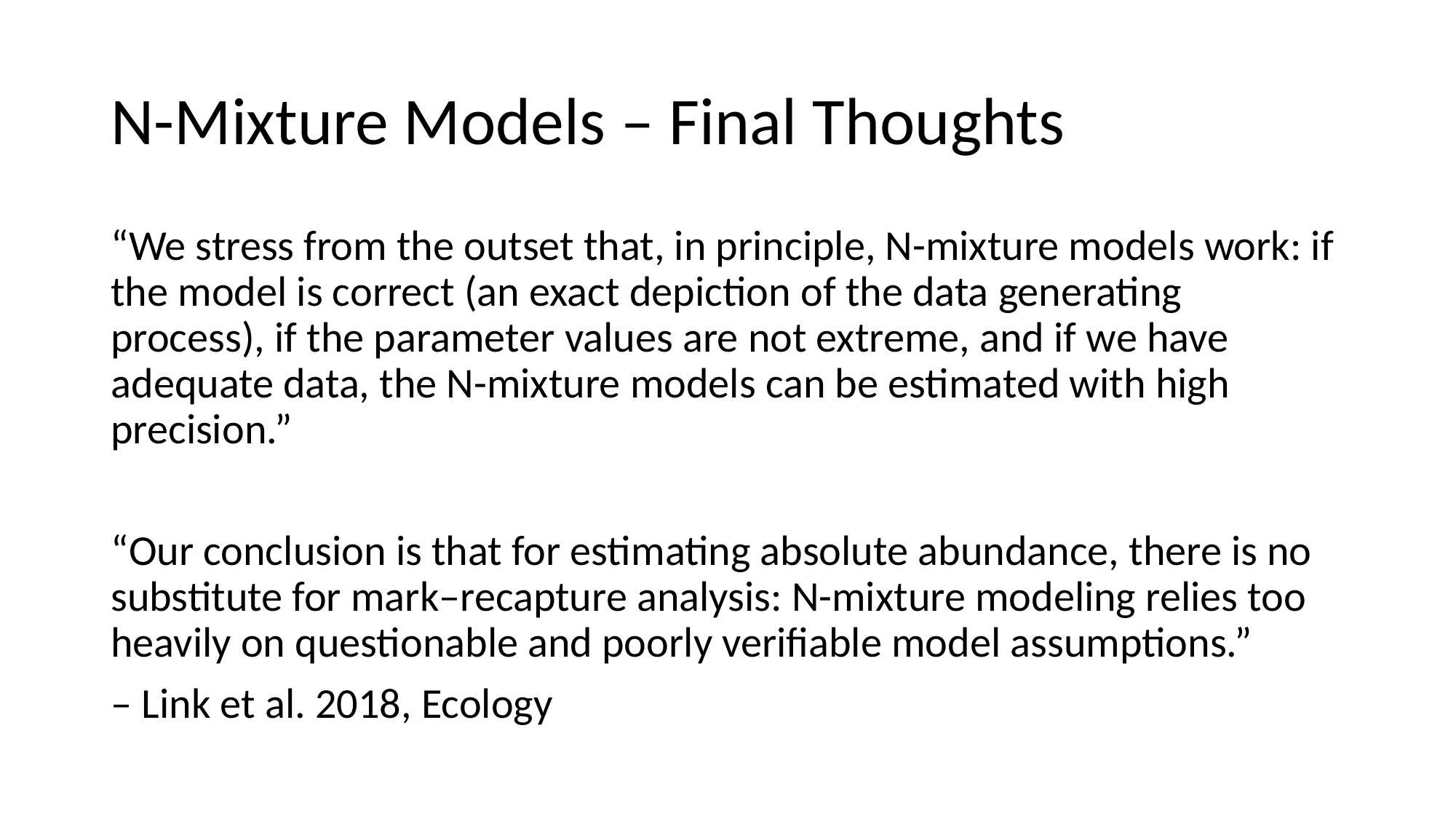

# N-Mixture Models – Final Thoughts
“We stress from the outset that, in principle, N-mixture models work: if the model is correct (an exact depiction of the data generating process), if the parameter values are not extreme, and if we have adequate data, the N-mixture models can be estimated with high precision.”

“Our conclusion is that for estimating absolute abundance, there is no substitute for mark–recapture analysis: N-mixture modeling relies too heavily on questionable and poorly verifiable model assumptions.”
– Link et al. 2018, Ecology